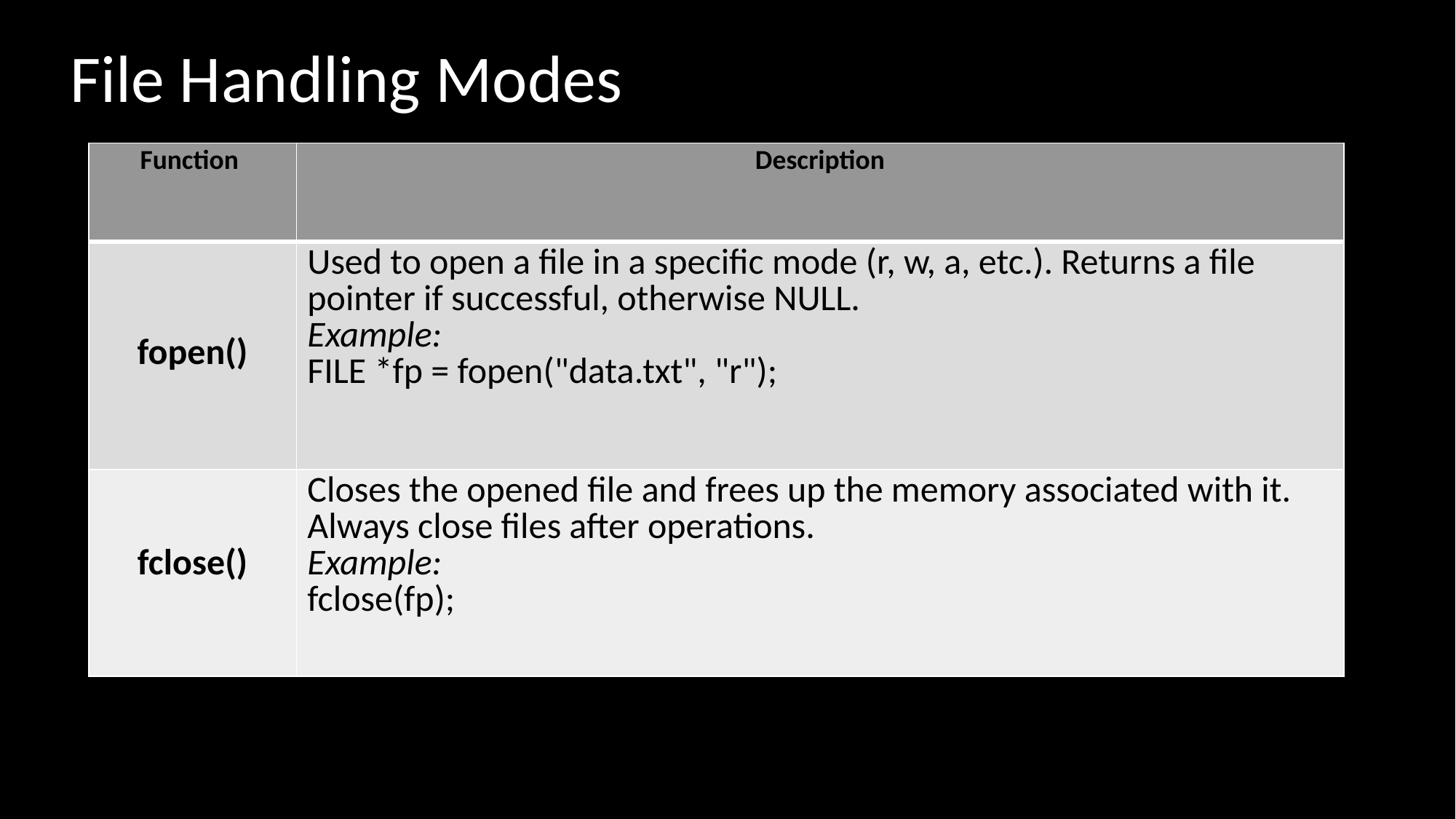

# File Handling Modes
| Function | Description |
| --- | --- |
| fopen() | Used to open a file in a specific mode (r, w, a, etc.). Returns a file pointer if successful, otherwise NULL. Example: FILE \*fp = fopen("data.txt", "r"); |
| fclose() | Closes the opened file and frees up the memory associated with it. Always close files after operations. Example: fclose(fp); |